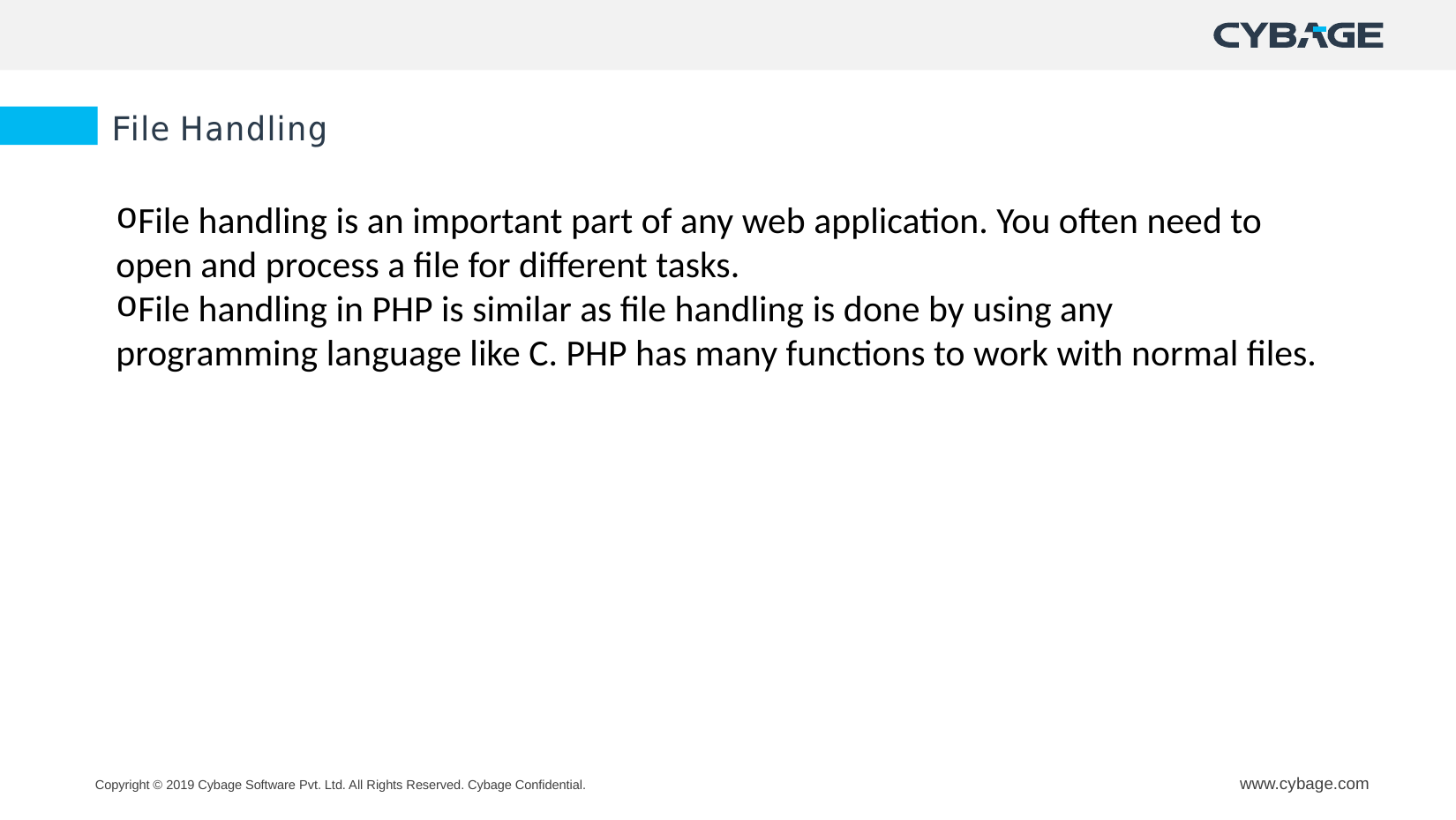

File Handling

File handling is an important part of any web application. You often need to open and process a file for different tasks.
File handling in PHP is similar as file handling is done by using any programming language like C. PHP has many functions to work with normal files.